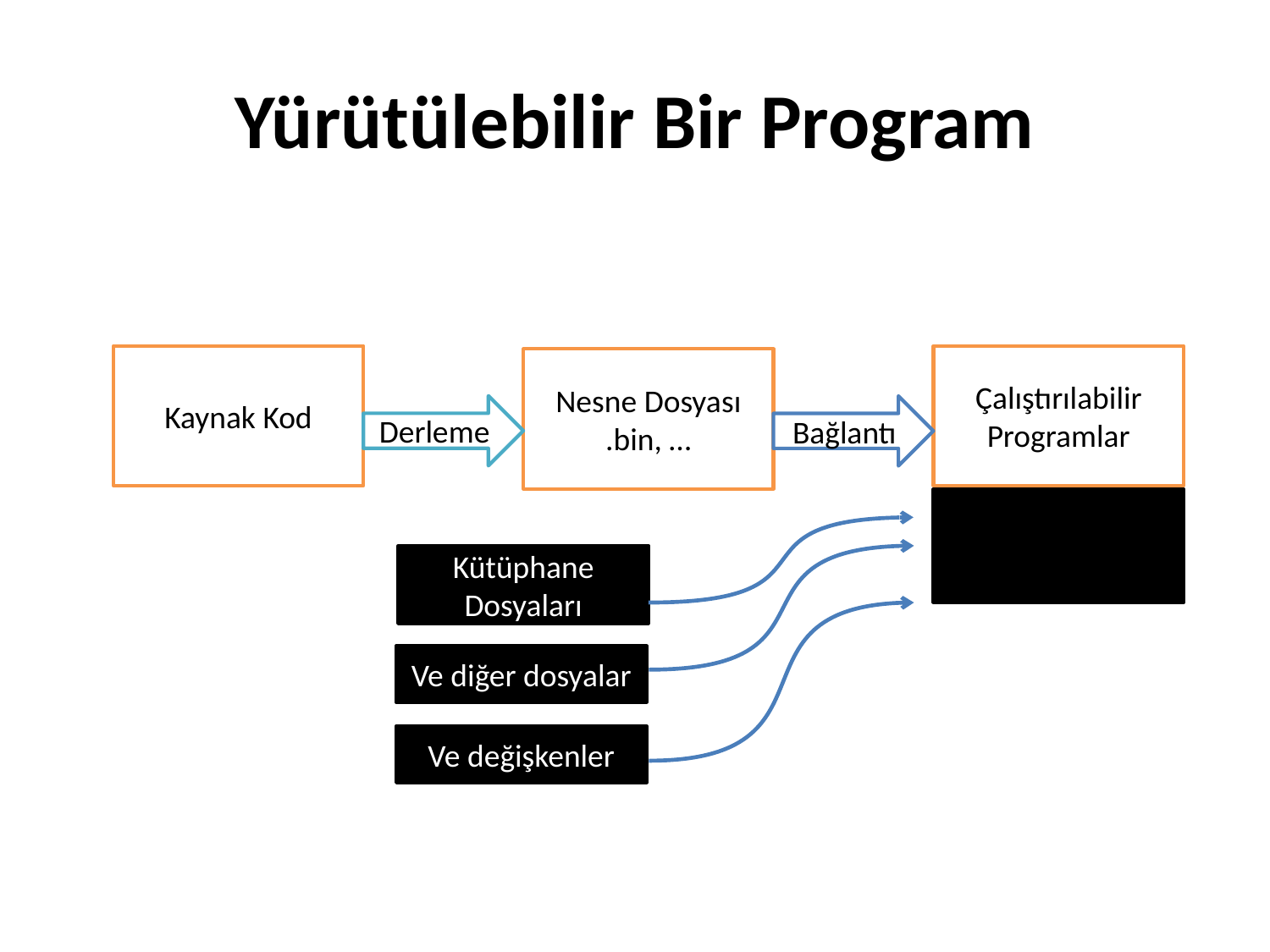

# Yürütülebilir Bir Program
Kaynak Kod
Çalıştırılabilir Programlar
Nesne Dosyası
.bin, …
Derleme
Bağlantı

Kütüphane Dosyaları

Ve diğer dosyalar
Ve değişkenler